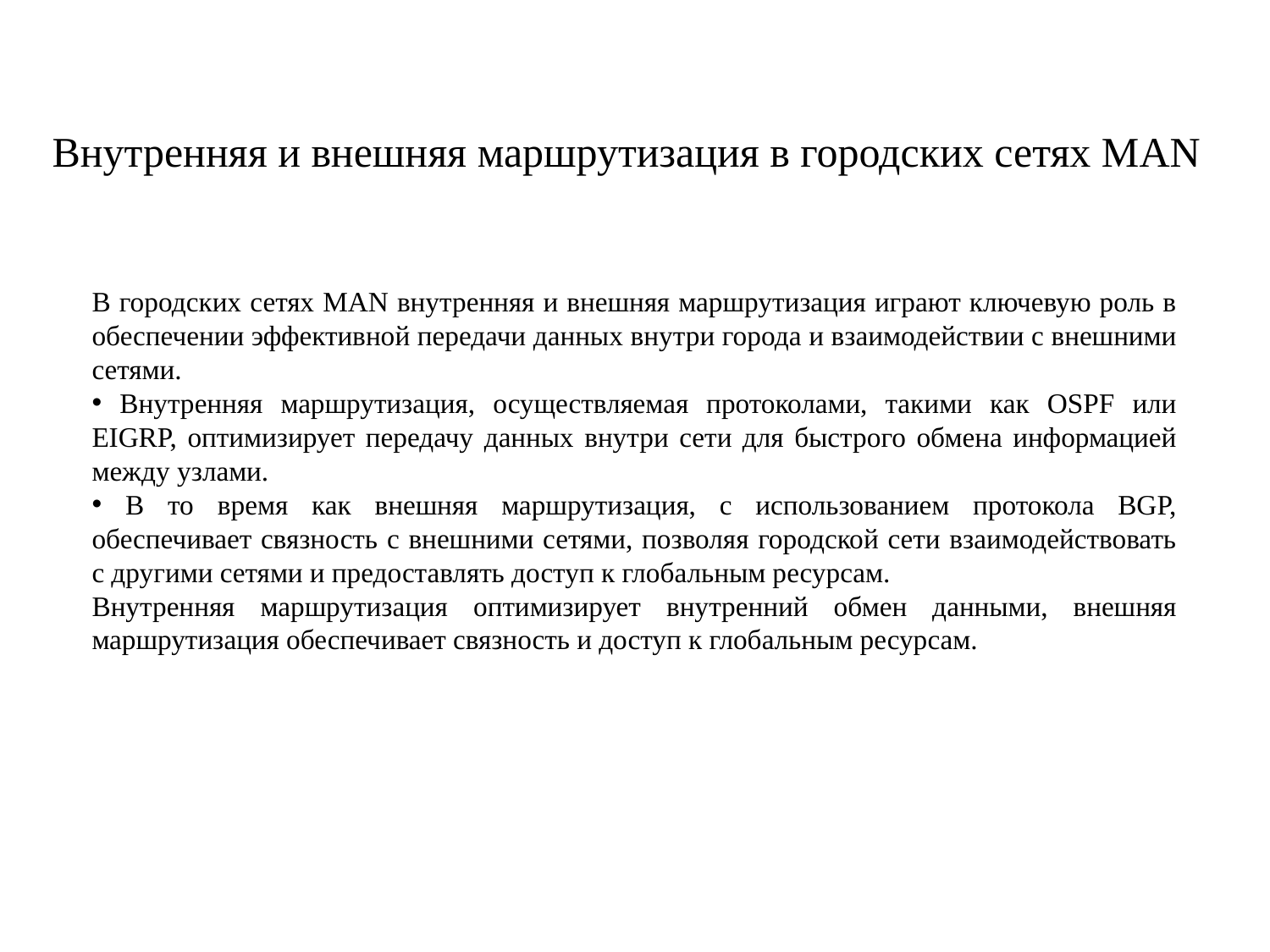

Внутренняя и внешняя маршрутизация в городских сетях MAN
В городских сетях MAN внутренняя и внешняя маршрутизация играют ключевую роль в обеспечении эффективной передачи данных внутри города и взаимодействии с внешними сетями.
 Внутренняя маршрутизация, осуществляемая протоколами, такими как OSPF или EIGRP, оптимизирует передачу данных внутри сети для быстрого обмена информацией между узлами.
 В то время как внешняя маршрутизация, с использованием протокола BGP, обеспечивает связность с внешними сетями, позволяя городской сети взаимодействовать с другими сетями и предоставлять доступ к глобальным ресурсам.
Внутренняя маршрутизация оптимизирует внутренний обмен данными, внешняя маршрутизация обеспечивает связность и доступ к глобальным ресурсам.